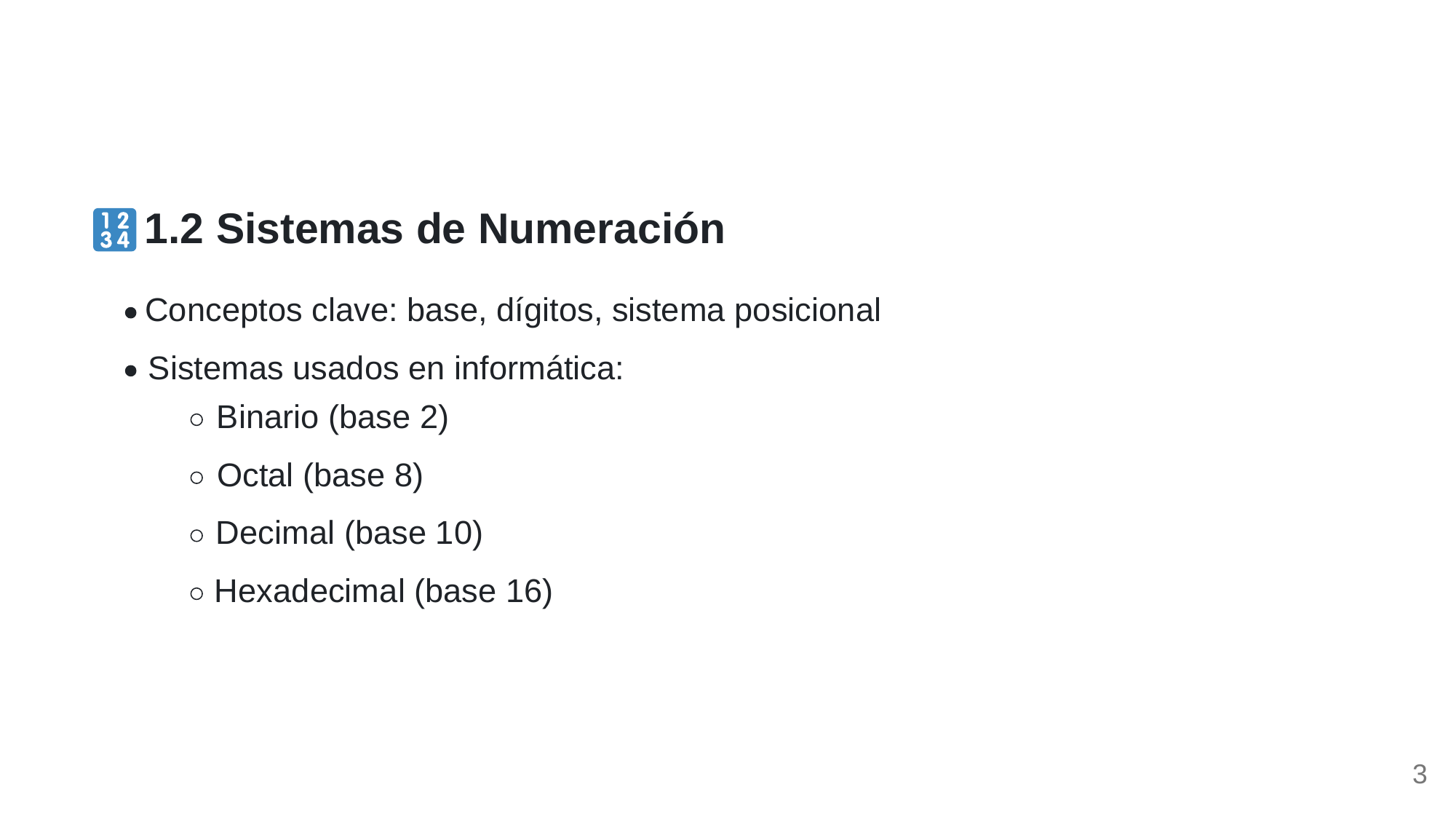

1.2 Sistemas de Numeración

Conceptos clave: base, dígitos, sistema posicional

Sistemas usados en informática:

Binario (base 2)

Octal (base 8)

Decimal (base 10)

Hexadecimal (base 16)

3